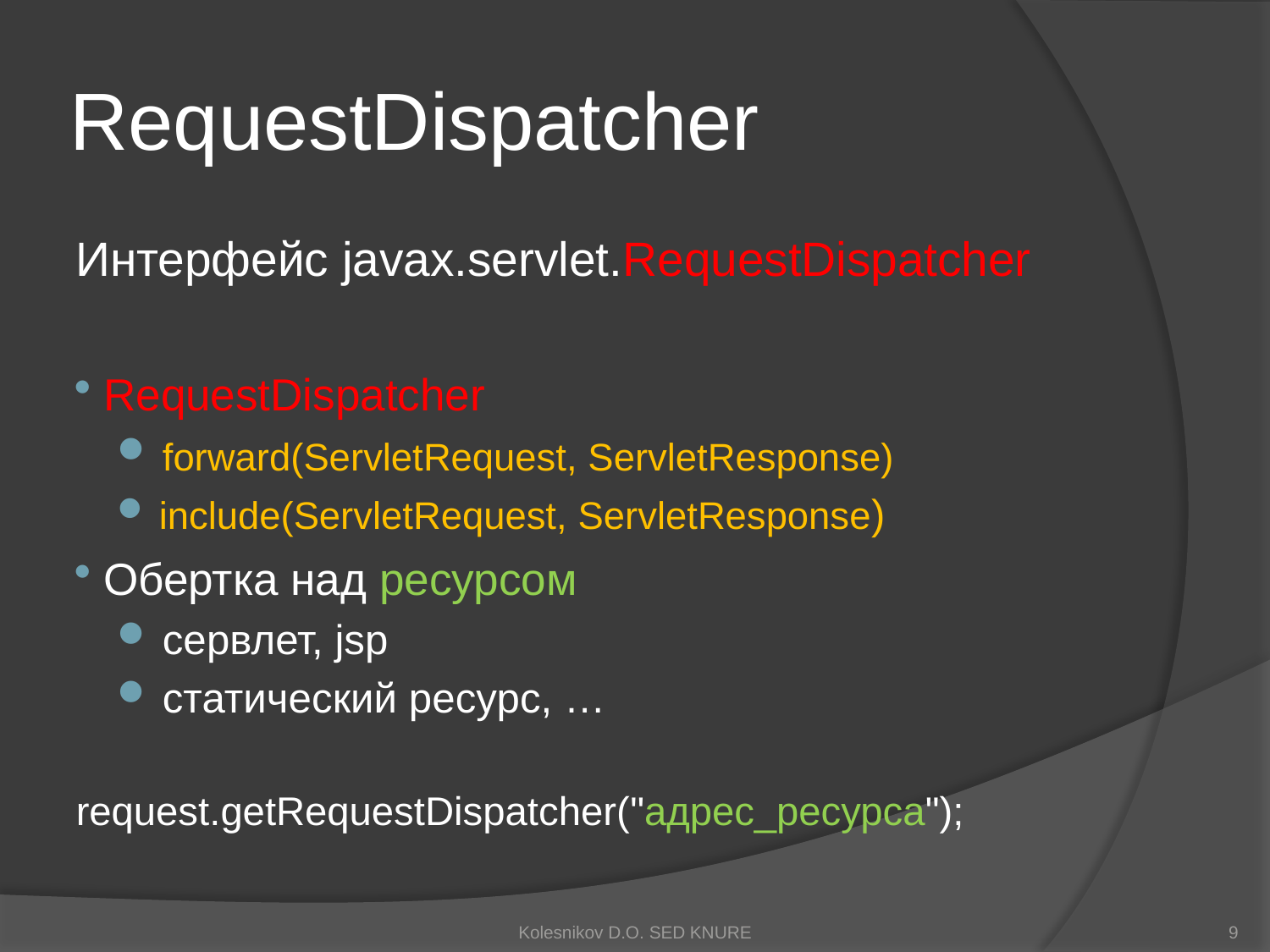

# RequestDispatcher
Интерфейс javax.servlet.RequestDispatcher

 RequestDispatcher
 forward(ServletRequest, ServletResponse)
 include(ServletRequest, ServletResponse)
 Обертка над ресурсом
 сервлет, jsp
 статический ресурс, …

request.getRequestDispatcher("адрес_ресурса");

Kolesnikov D.O. SED KNURE
9